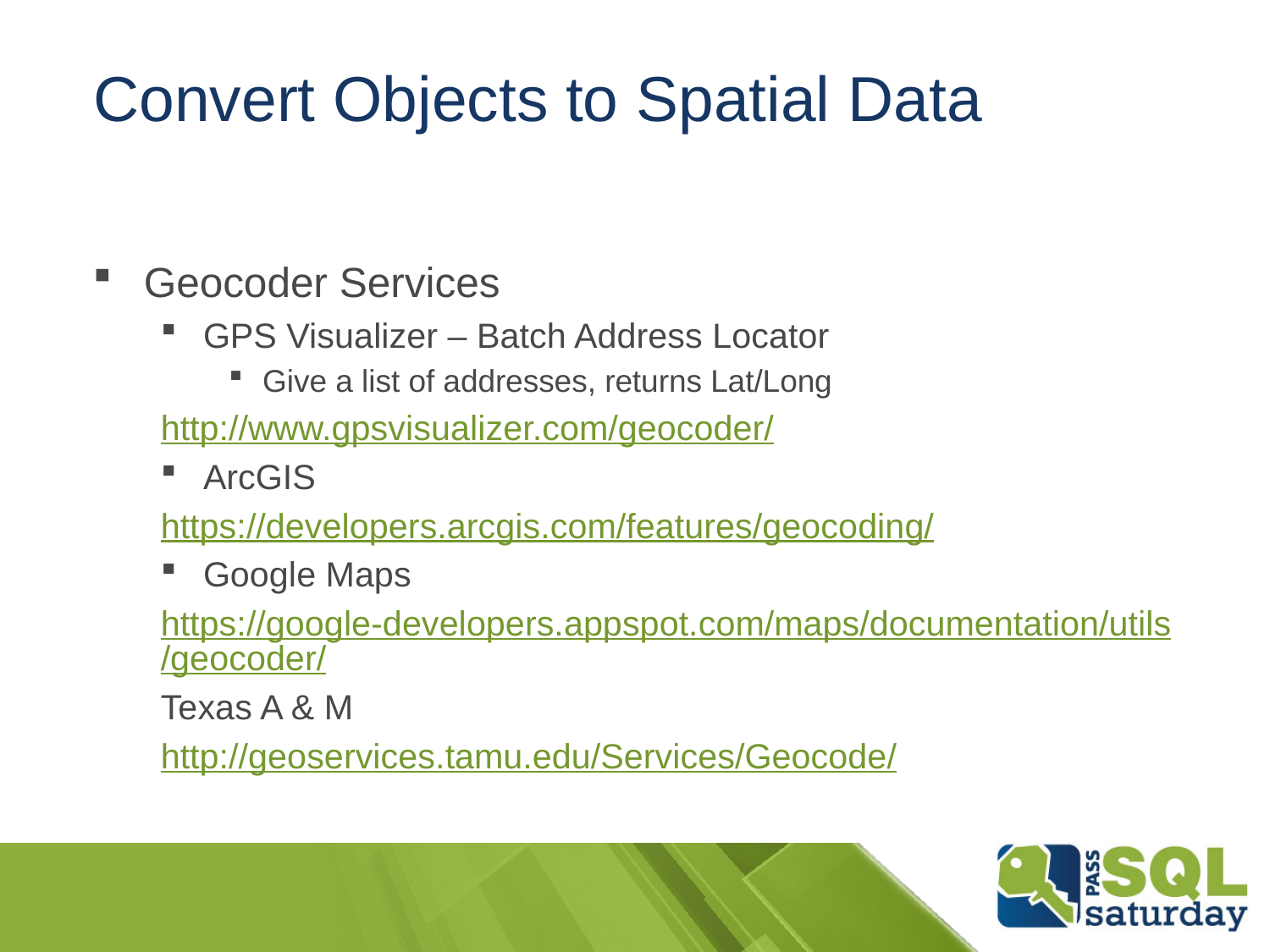

# Convert Objects to Spatial Data
Geocoder Services
GPS Visualizer – Batch Address Locator
Give a list of addresses, returns Lat/Long
http://www.gpsvisualizer.com/geocoder/
ArcGIS
https://developers.arcgis.com/features/geocoding/
Google Maps
https://google-developers.appspot.com/maps/documentation/utils/geocoder/
Texas A & M
http://geoservices.tamu.edu/Services/Geocode/